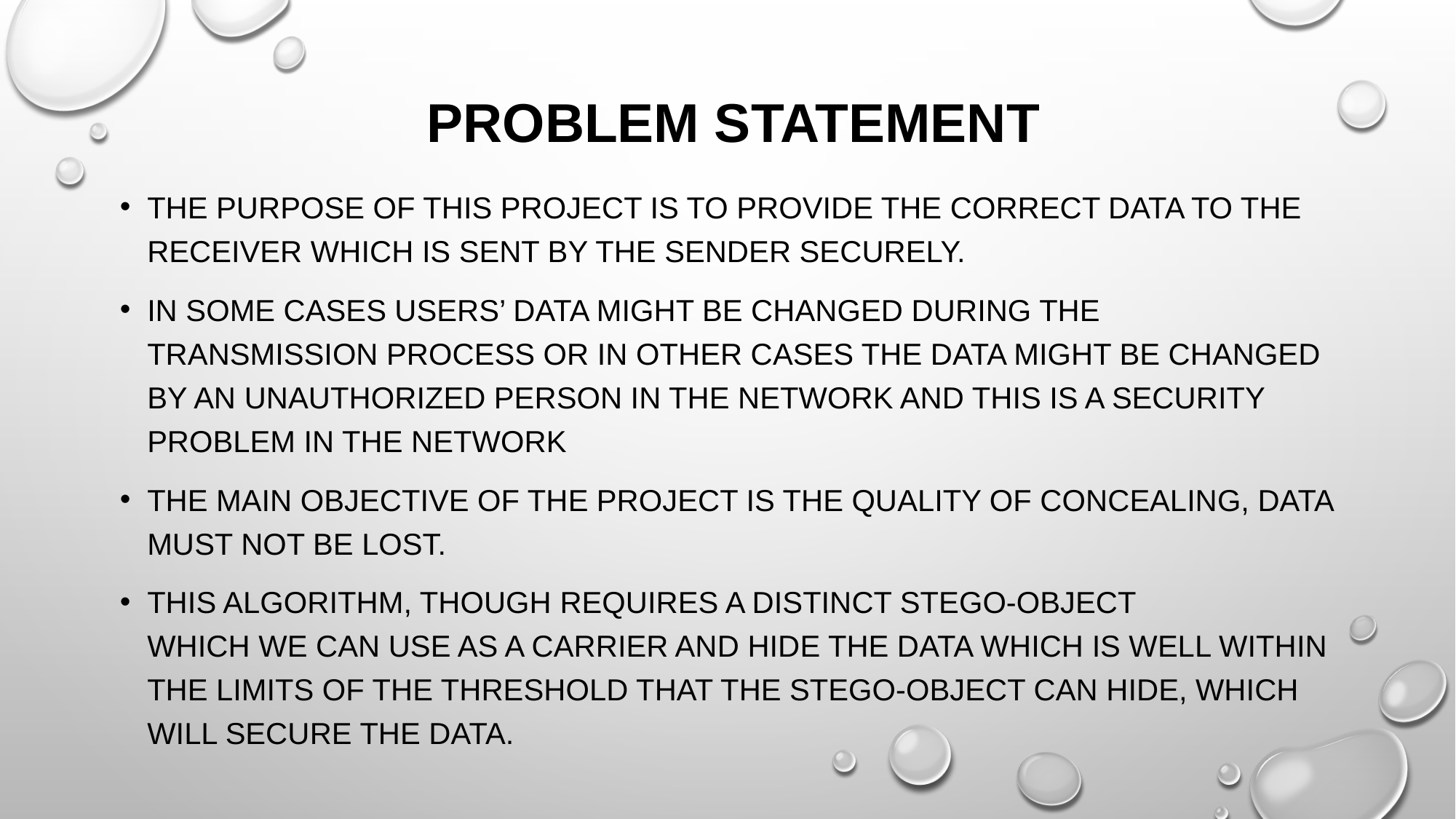

# PROBLEM STATEMENT
THE PURPOSE OF THIS PROJECT IS TO PROVIDE THE CORRECT DATA TO THE RECEIVER WHICH IS SENT BY THE SENDER SECURELY.
IN SOME CASES USERS’ DATA MIGHT BE CHANGED DURING THE TRANSMISSION PROCESS OR IN OTHER CASES THE DATA MIGHT BE CHANGED BY AN UNAUTHORIZED PERSON IN THE NETWORK AND THIS IS A SECURITY PROBLEM IN THE NETWORK
THE MAIN OBJECTIVE OF THE PROJECT IS THE QUALITY OF CONCEALING, DATA MUST NOT BE LOST.
THIS ALGORITHM, THOUGH REQUIRES A DISTINCT STEGO-OBJECT
WHICH WE CAN USE AS A CARRIER AND HIDE THE DATA WHICH IS WELL WITHIN THE LIMITS OF THE THRESHOLD THAT THE STEGO-OBJECT CAN HIDE, WHICH WILL SECURE THE DATA.